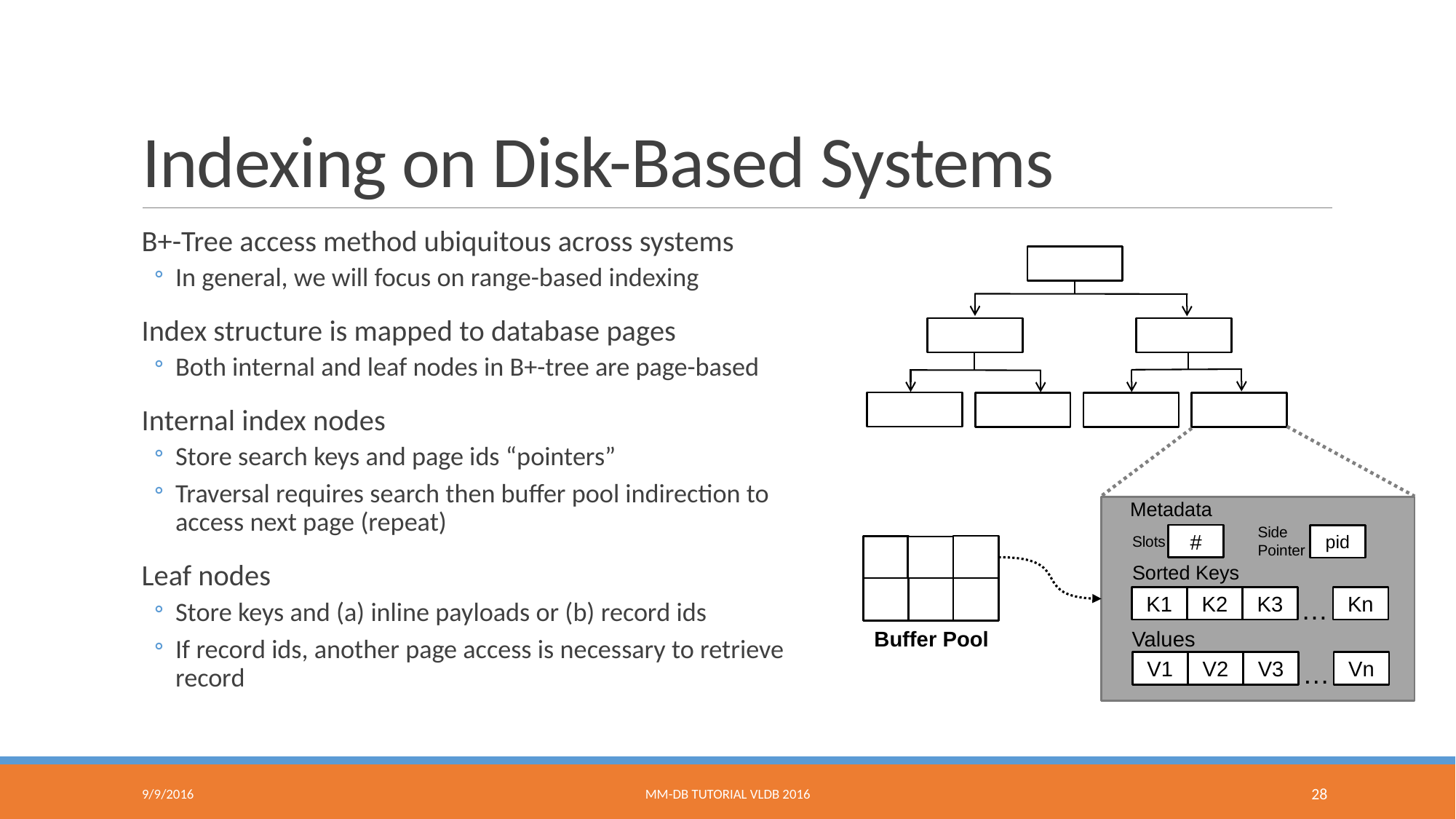

# Indexing on Disk-Based Systems
B+-Tree access method ubiquitous across systems
In general, we will focus on range-based indexing
Index structure is mapped to database pages
Both internal and leaf nodes in B+-tree are page-based
Internal index nodes
Store search keys and page ids “pointers”
Traversal requires search then buffer pool indirection to access next page (repeat)
Leaf nodes
Store keys and (a) inline payloads or (b) record ids
If record ids, another page access is necessary to retrieve record

Metadata

Side Pointer
#
pid
Slots

Sorted Keys

Kn
K3
K2
K1
…
Values
Buffer Pool
…
Vn
V3
V2
V1
9/9/2016
MM-DB Tutorial VLDB 2016
28